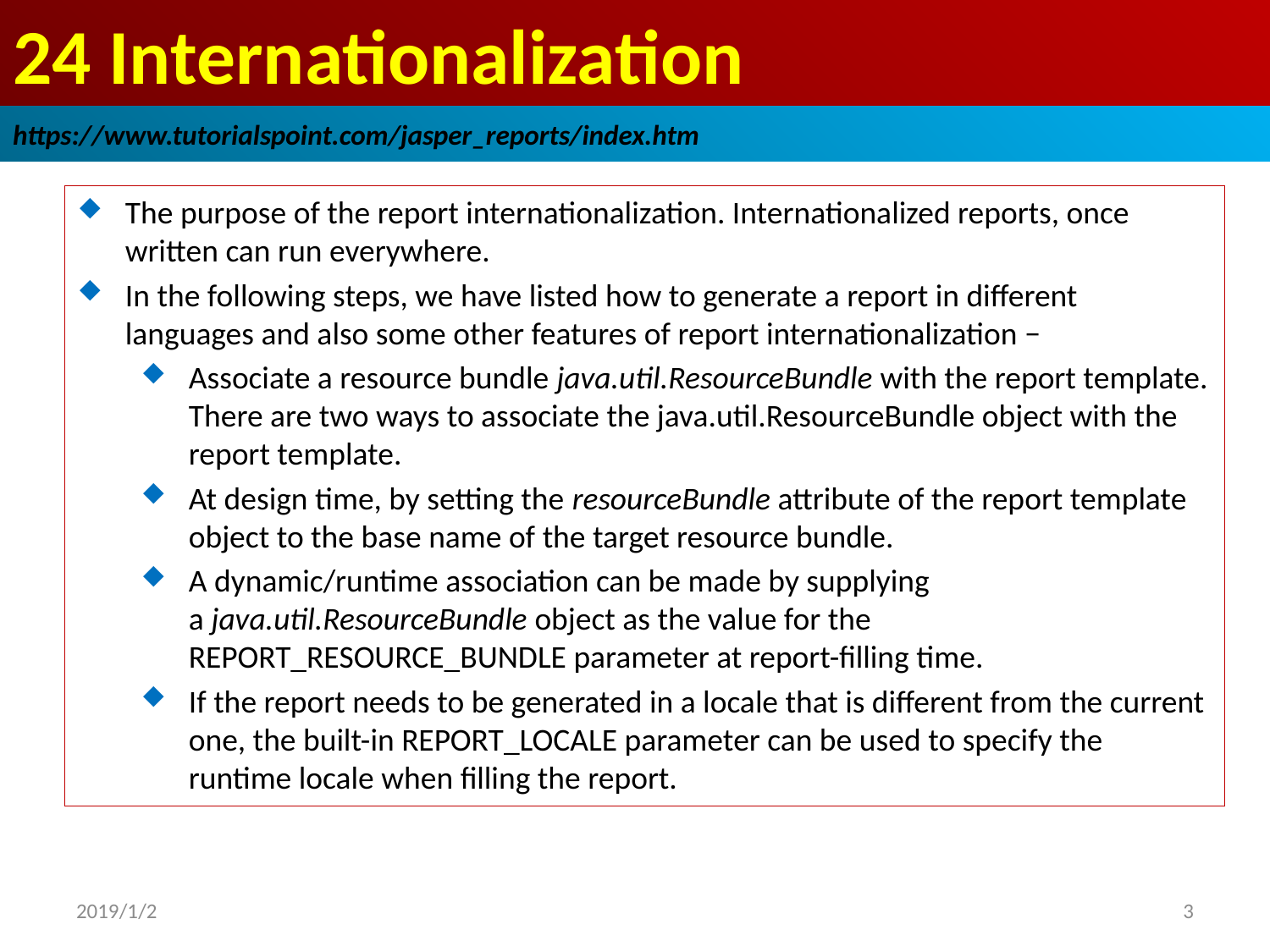

# 24 Internationalization
https://www.tutorialspoint.com/jasper_reports/index.htm
The purpose of the report internationalization. Internationalized reports, once written can run everywhere.
In the following steps, we have listed how to generate a report in different languages and also some other features of report internationalization −
Associate a resource bundle java.util.ResourceBundle with the report template. There are two ways to associate the java.util.ResourceBundle object with the report template.
At design time, by setting the resourceBundle attribute of the report template object to the base name of the target resource bundle.
A dynamic/runtime association can be made by supplying a java.util.ResourceBundle object as the value for the REPORT_RESOURCE_BUNDLE parameter at report-filling time.
If the report needs to be generated in a locale that is different from the current one, the built-in REPORT_LOCALE parameter can be used to specify the runtime locale when filling the report.
2019/1/2
3